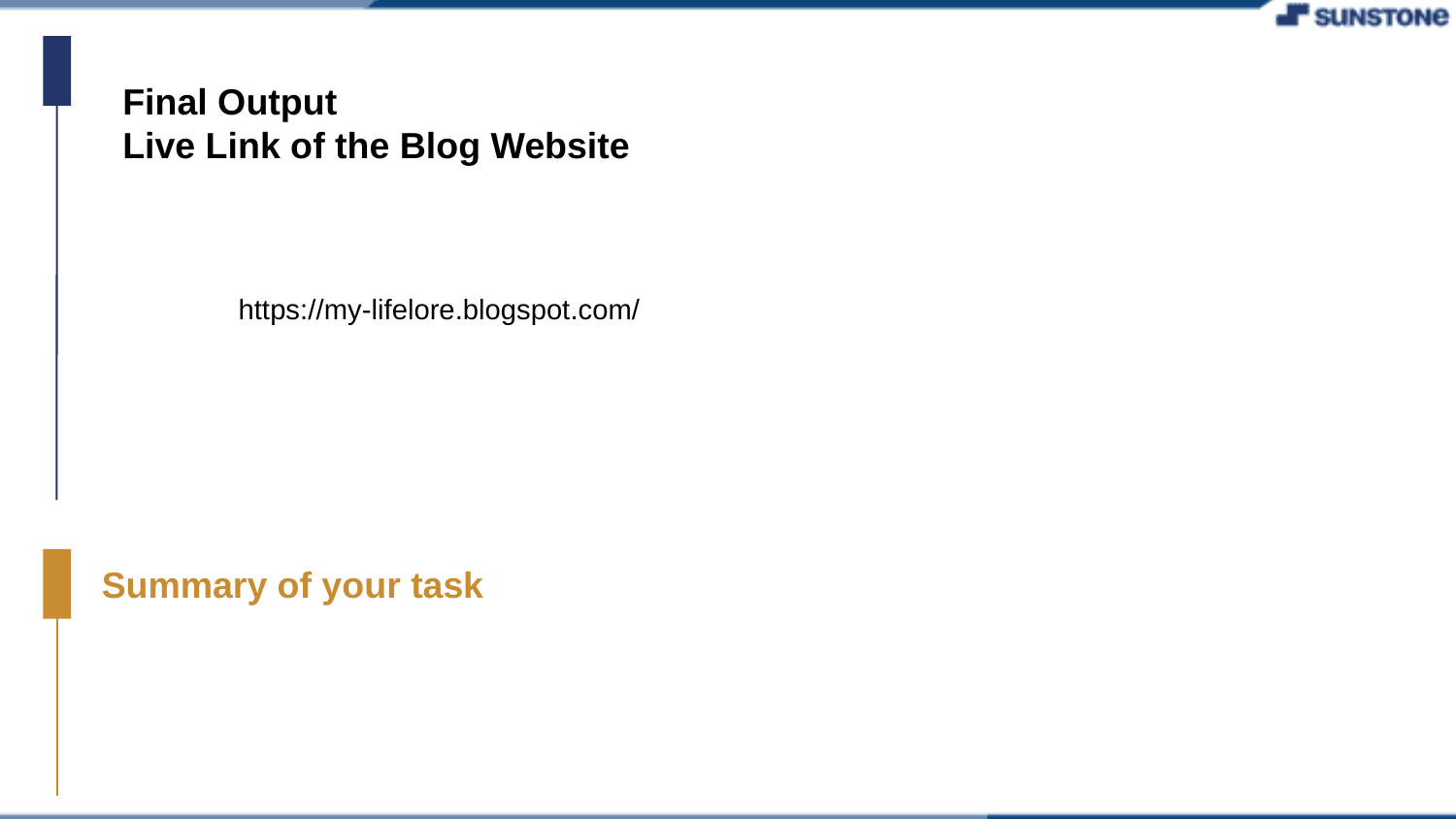

Final Output
Live Link of the Blog Website
https://my-lifelore.blogspot.com/
Summary of your task